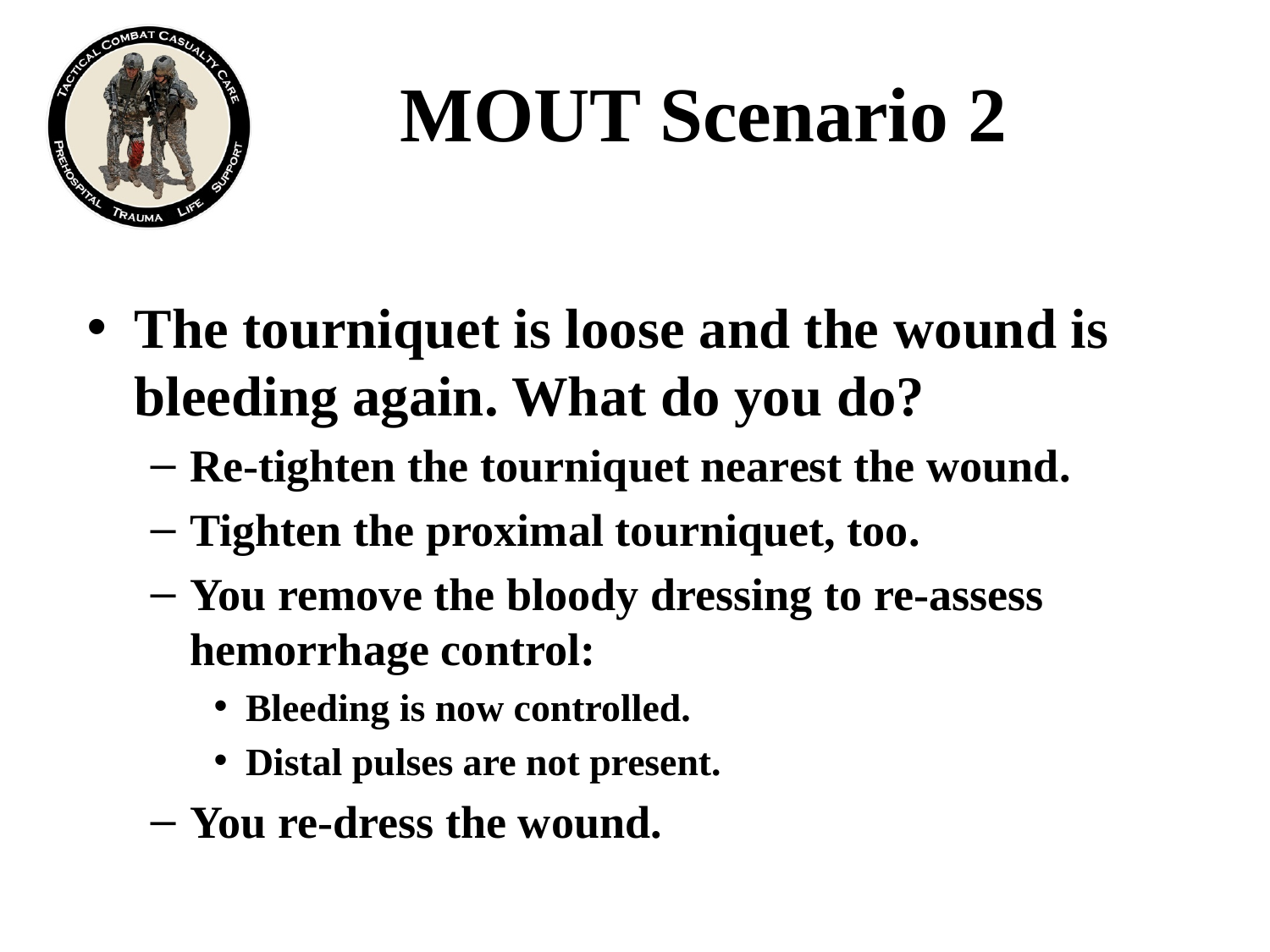

# MOUT Scenario 2
The tourniquet is loose and the wound is bleeding again. What do you do?
Re-tighten the tourniquet nearest the wound.
Tighten the proximal tourniquet, too.
You remove the bloody dressing to re-assess hemorrhage control:
Bleeding is now controlled.
Distal pulses are not present.
You re-dress the wound.